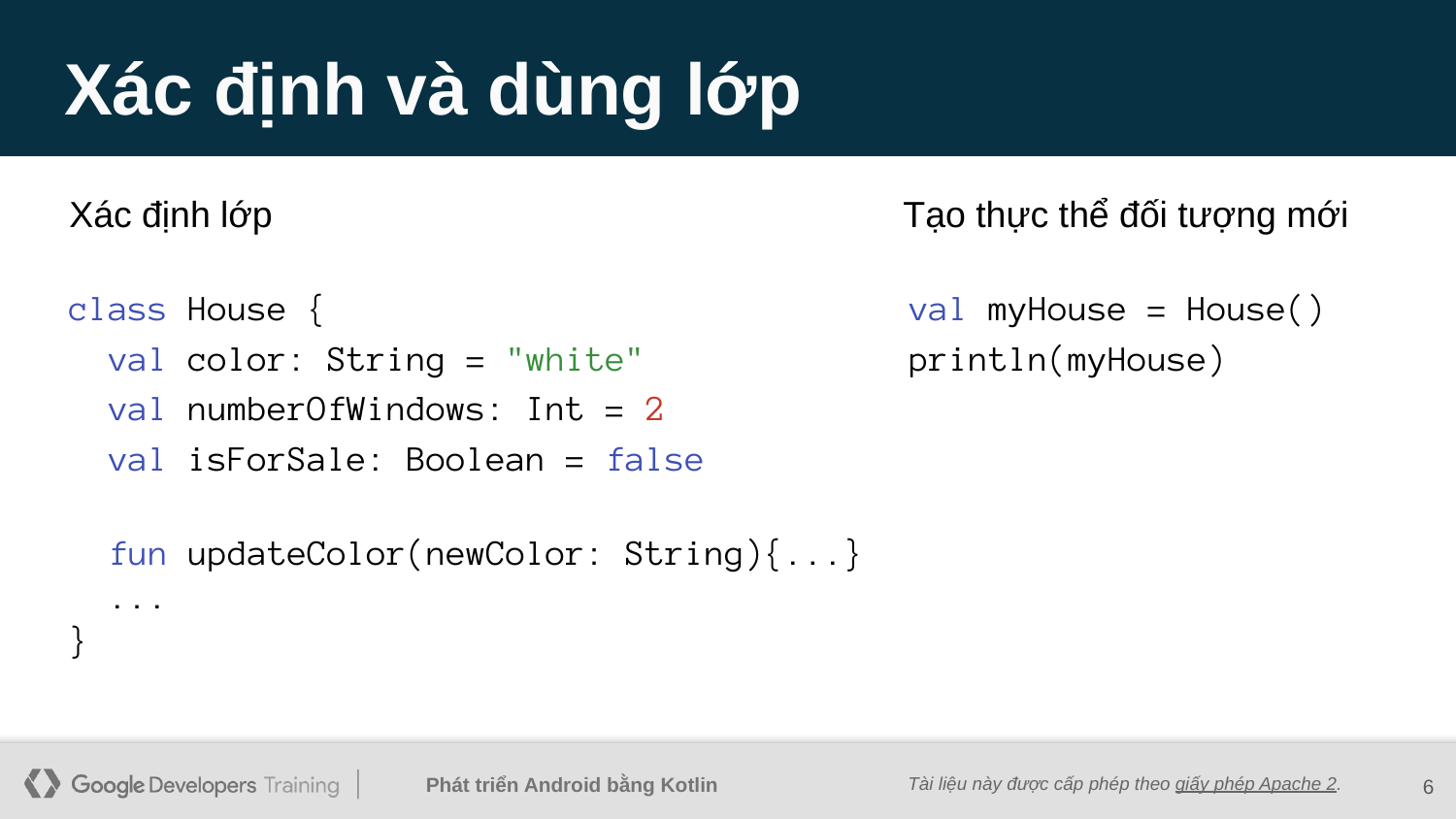

# Xác định và dùng lớp
Tạo thực thể đối tượng mới
Xác định lớp
class House {
  val color: String = "white"
  val numberOfWindows: Int = 2
  val isForSale: Boolean = false

  fun updateColor(newColor: String){...}
  ...
}

val myHouse = House()
println(myHouse)
6